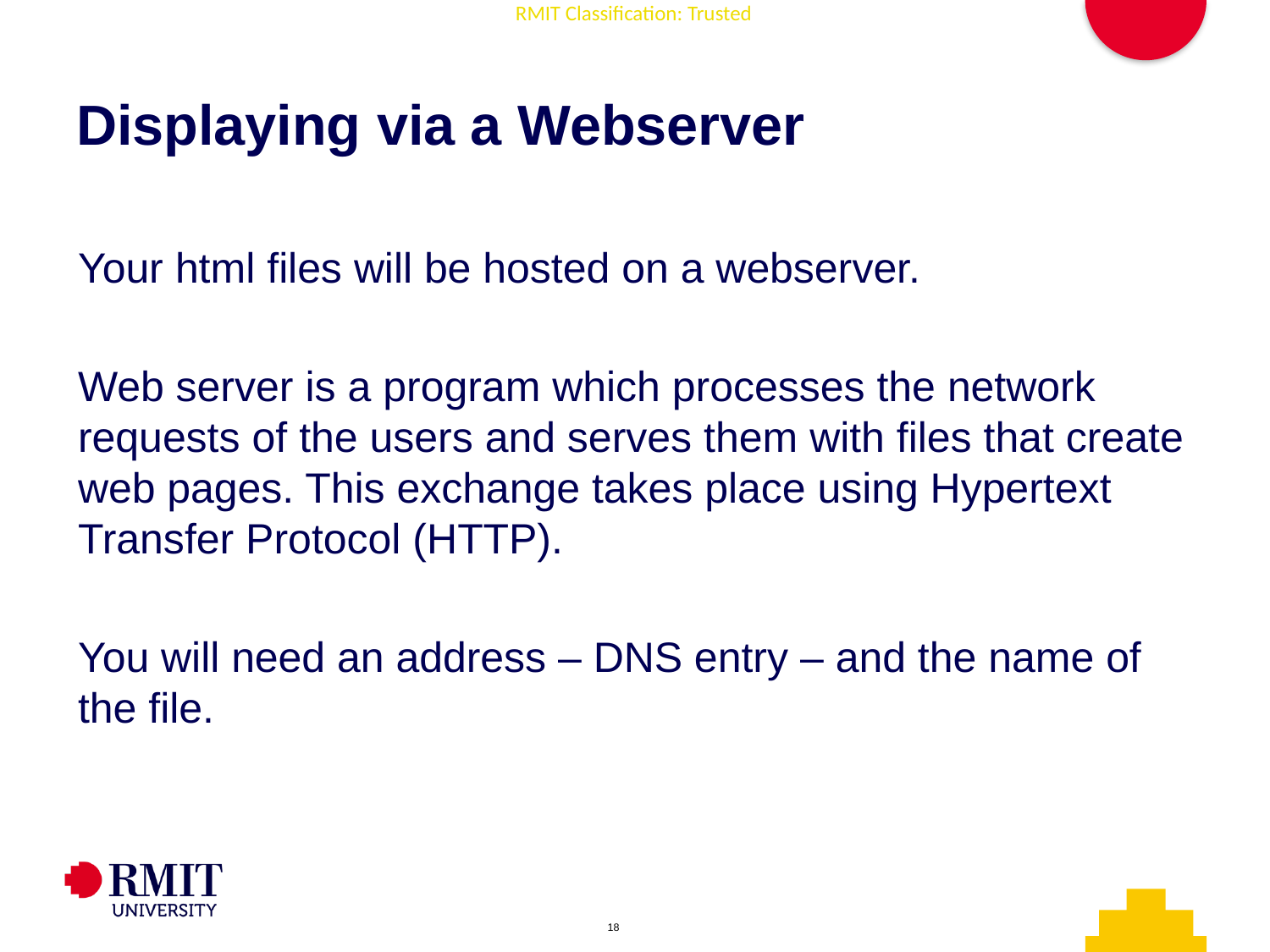

# Displaying via a Webserver
Your html files will be hosted on a webserver.

Web server is a program which processes the network requests of the users and serves them with files that create web pages. This exchange takes place using Hypertext Transfer Protocol (HTTP).

You will need an address – DNS entry – and the name of the file.
AD006 Associate Degree in IT